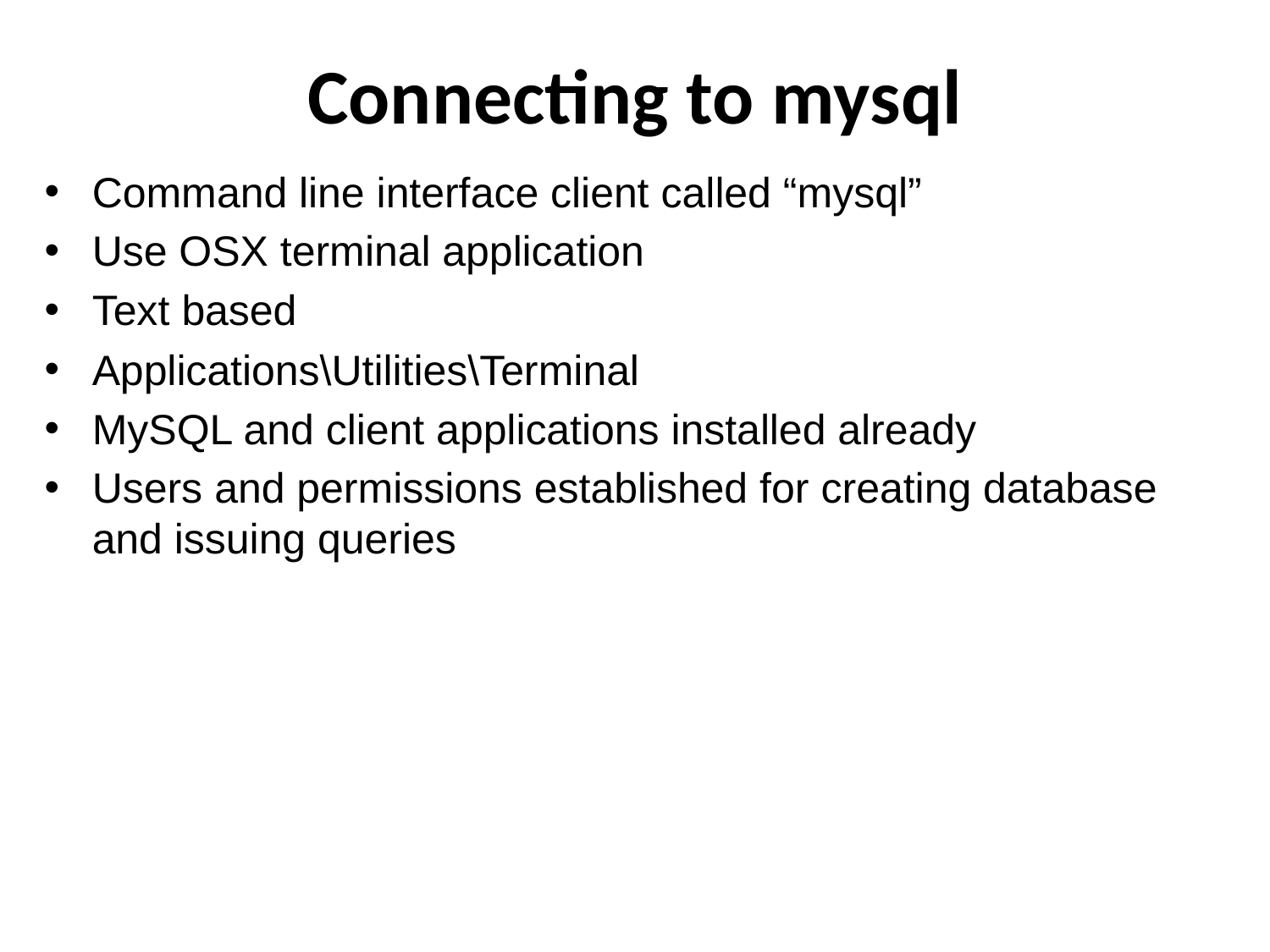

# Connecting to mysql
Command line interface client called “mysql”
Use OSX terminal application
Text based
Applications\Utilities\Terminal
MySQL and client applications installed already
Users and permissions established for creating database and issuing queries